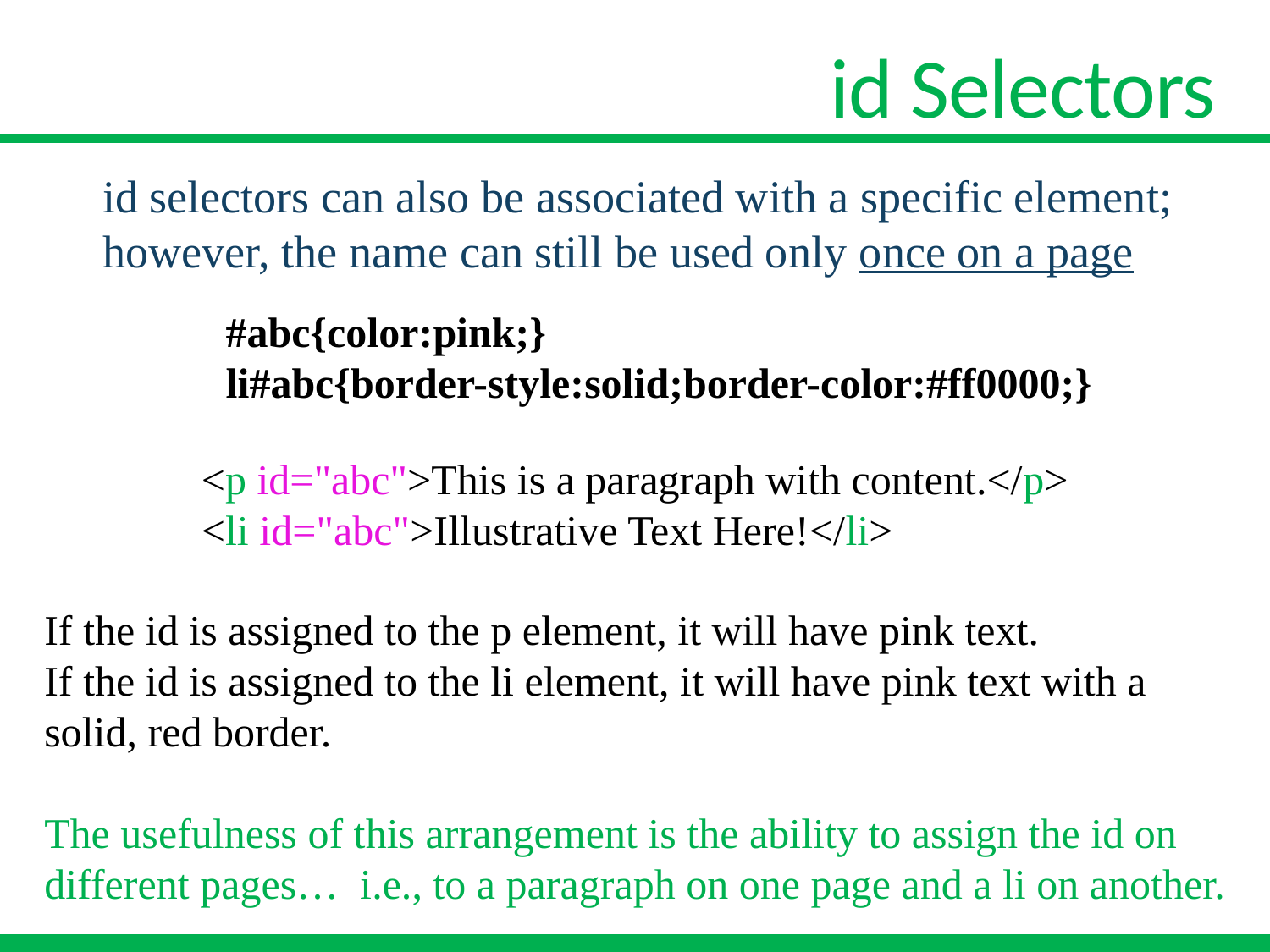

# id Selectors
id selectors can also be associated with a specific element; however, the name can still be used only once on a page
#abc{color:pink;}
li#abc{border-style:solid;border-color:#ff0000;}
<p id="abc">This is a paragraph with content.</p>
<li id="abc">Illustrative Text Here!</li>
If the id is assigned to the p element, it will have pink text.
If the id is assigned to the li element, it will have pink text with a solid, red border.

The usefulness of this arrangement is the ability to assign the id on different pages…  i.e., to a paragraph on one page and a li on another.